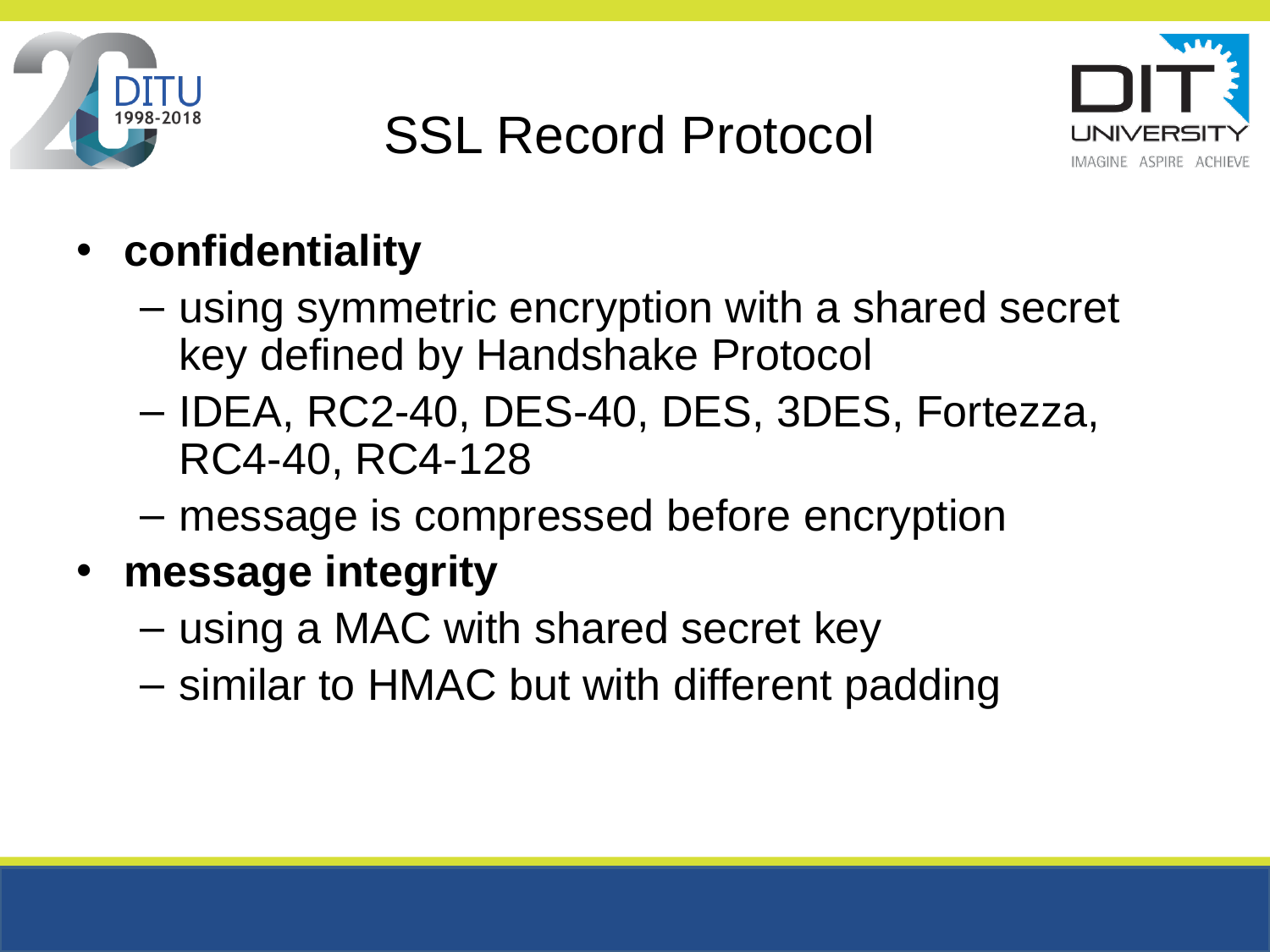

# SSL Record Protocol
confidentiality
using symmetric encryption with a shared secret key defined by Handshake Protocol
IDEA, RC2-40, DES-40, DES, 3DES, Fortezza, RC4-40, RC4-128
message is compressed before encryption
message integrity
using a MAC with shared secret key
similar to HMAC but with different padding